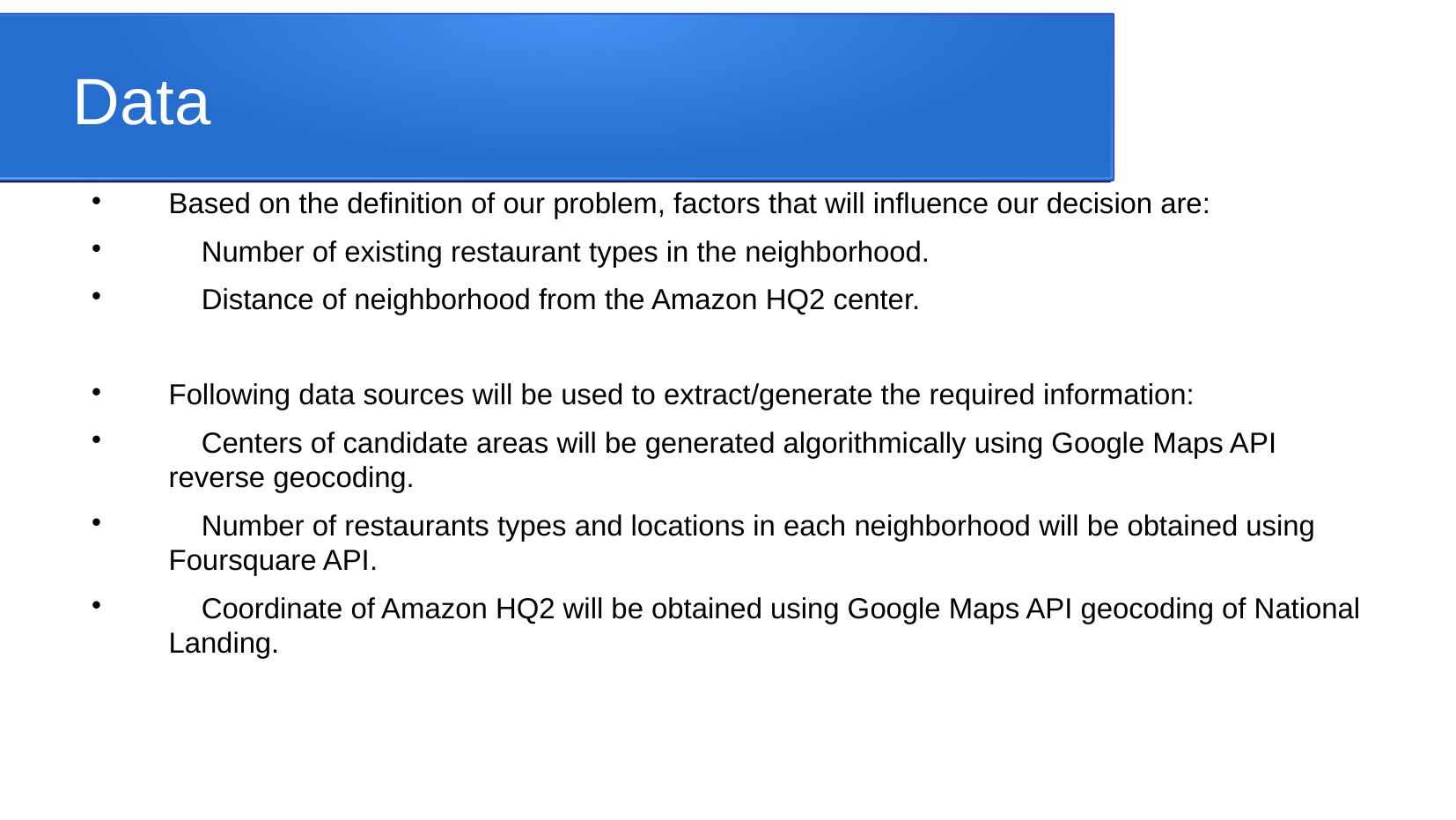

Data
Based on the definition of our problem, factors that will influence our decision are:
    Number of existing restaurant types in the neighborhood.
    Distance of neighborhood from the Amazon HQ2 center.

Following data sources will be used to extract/generate the required information:
    Centers of candidate areas will be generated algorithmically using Google Maps API reverse geocoding.
    Number of restaurants types and locations in each neighborhood will be obtained using Foursquare API.
    Coordinate of Amazon HQ2 will be obtained using Google Maps API geocoding of National Landing.